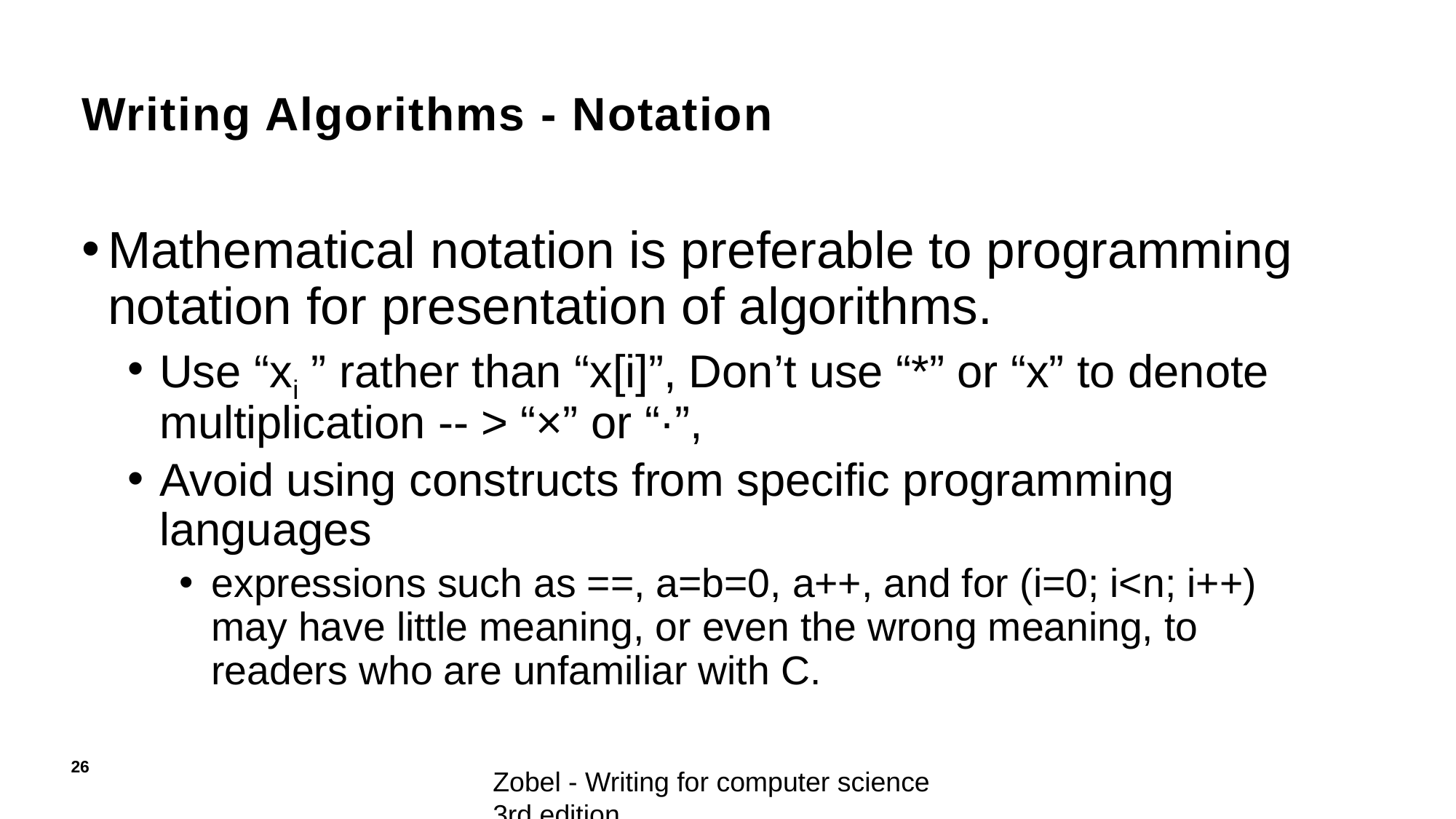

# Writing Algorithms - Notation
Mathematical notation is preferable to programming notation for presentation of algorithms.
Use “xi ” rather than “x[i]”, Don’t use “*” or “x” to denote multiplication -- > “×” or “·”,
Avoid using constructs from specific programming languages
expressions such as ==, a=b=0, a++, and for (i=0; i<n; i++) may have little meaning, or even the wrong meaning, to readers who are unfamiliar with C.
26
Zobel - Writing for computer science 3rd edition